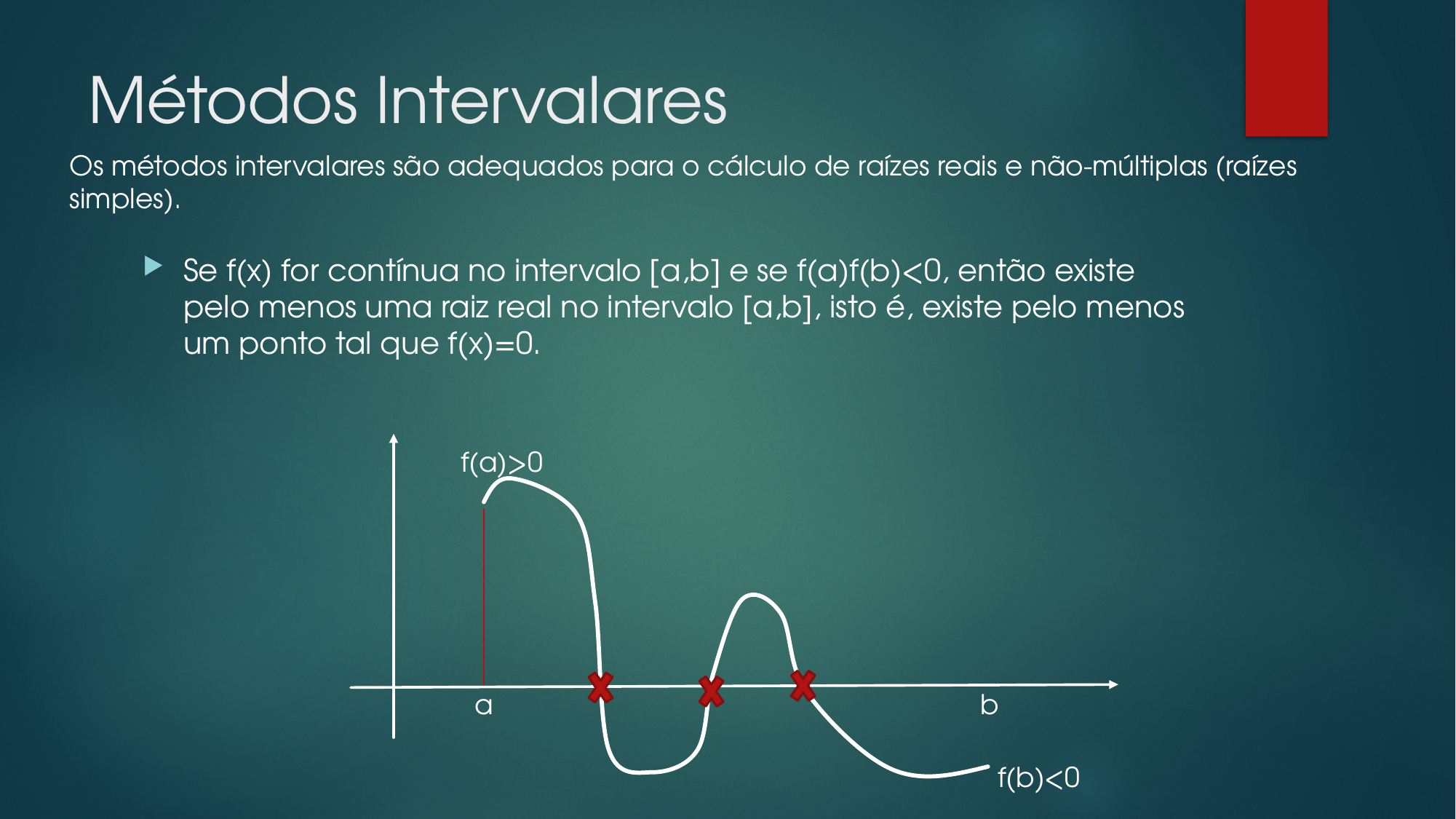

# Métodos Intervalares
Os métodos intervalares são adequados para o cálculo de raízes reais e não-múltiplas (raízes simples).
Se f(x) for contínua no intervalo [a,b] e se f(a)f(b)<0, então existe pelo menos uma raiz real no intervalo [a,b], isto é, existe pelo menos um ponto tal que f(x)=0.

f(a)>0

a                                                                b
f(b)<0